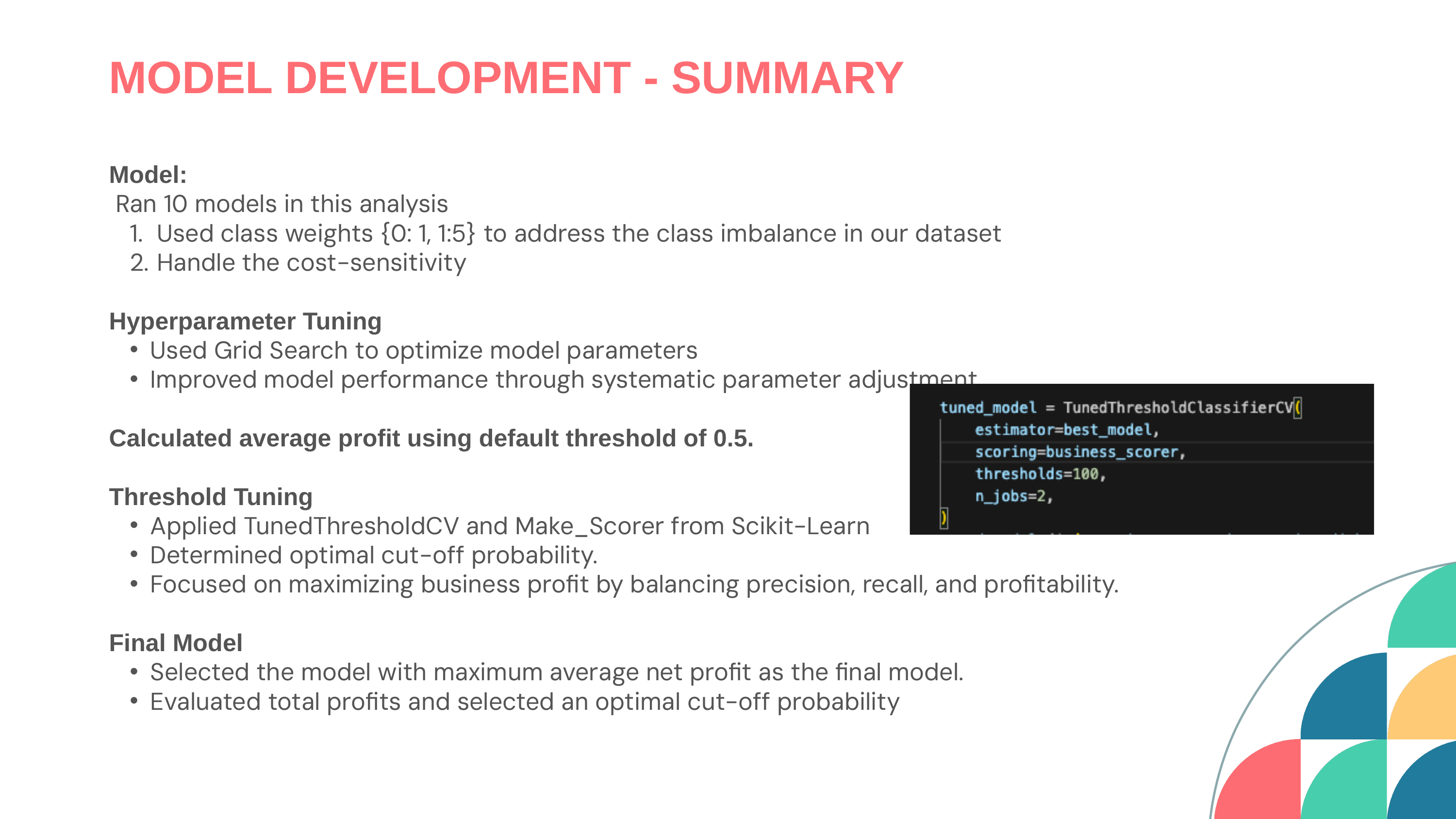

MODEL DEVELOPMENT - SUMMARY
Model:
 Ran 10 models in this analysis
 Used class weights {0: 1, 1:5} to address the class imbalance in our dataset
 Handle the cost-sensitivity

Hyperparameter Tuning
Used Grid Search to optimize model parameters
Improved model performance through systematic parameter adjustment.

Calculated average profit using default threshold of 0.5.

Threshold Tuning
Applied TunedThresholdCV and Make_Scorer from Scikit-Learn
Determined optimal cut-off probability.
Focused on maximizing business profit by balancing precision, recall, and profitability.

Final Model
Selected the model with maximum average net profit as the final model.
Evaluated total profits and selected an optimal cut-off probability